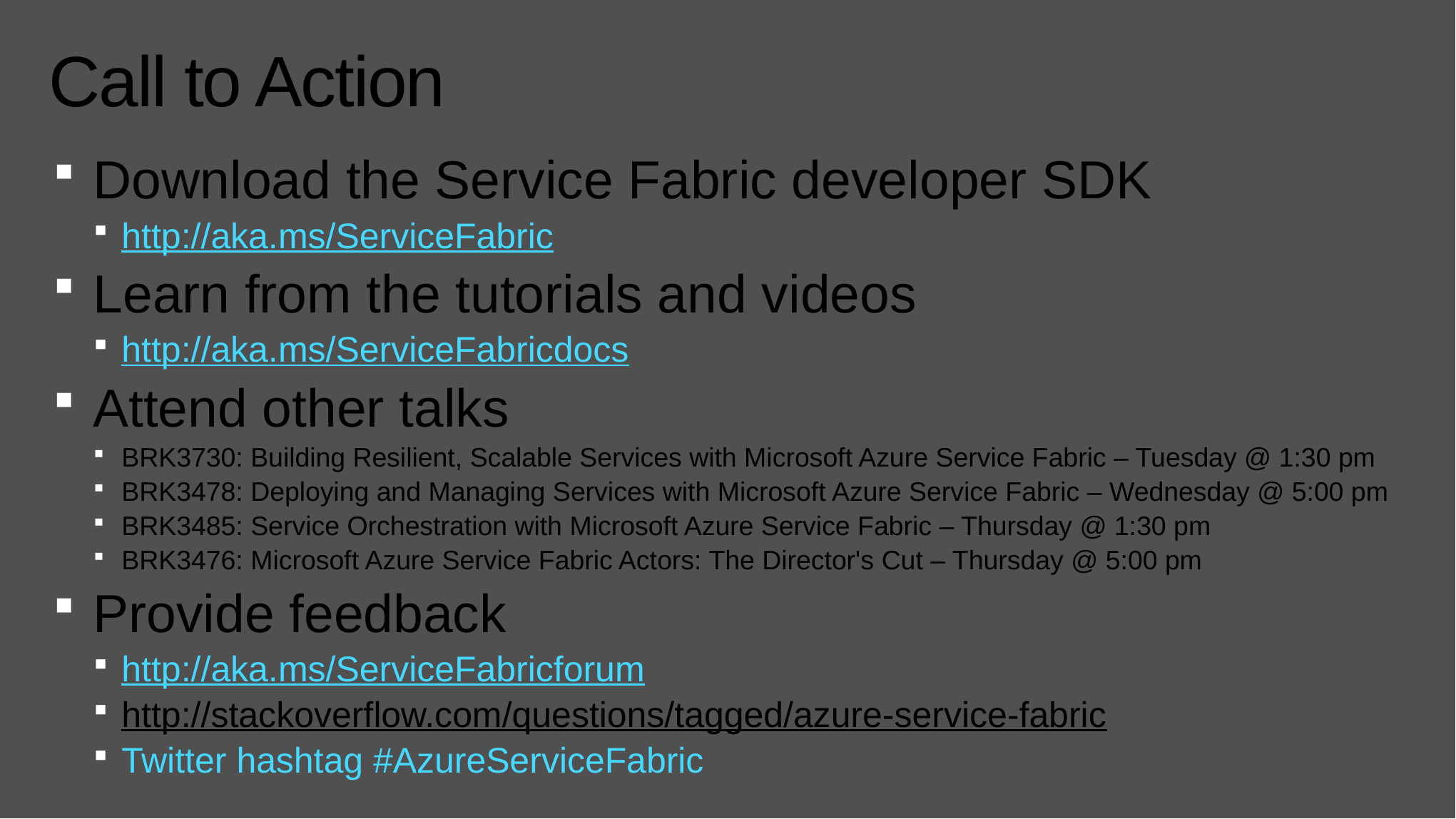

# Call to Action
Download the Service Fabric developer SDK
http://aka.ms/ServiceFabric
Learn from the tutorials and videos
http://aka.ms/ServiceFabricdocs
Attend other talks
BRK3730: Building Resilient, Scalable Services with Microsoft Azure Service Fabric – Tuesday @ 1:30 pm
BRK3478: Deploying and Managing Services with Microsoft Azure Service Fabric – Wednesday @ 5:00 pm
BRK3485: Service Orchestration with Microsoft Azure Service Fabric – Thursday @ 1:30 pm
BRK3476: Microsoft Azure Service Fabric Actors: The Director's Cut – Thursday @ 5:00 pm
Provide feedback
http://aka.ms/ServiceFabricforum
http://stackoverflow.com/questions/tagged/azure-service-fabric
Twitter hashtag #AzureServiceFabric